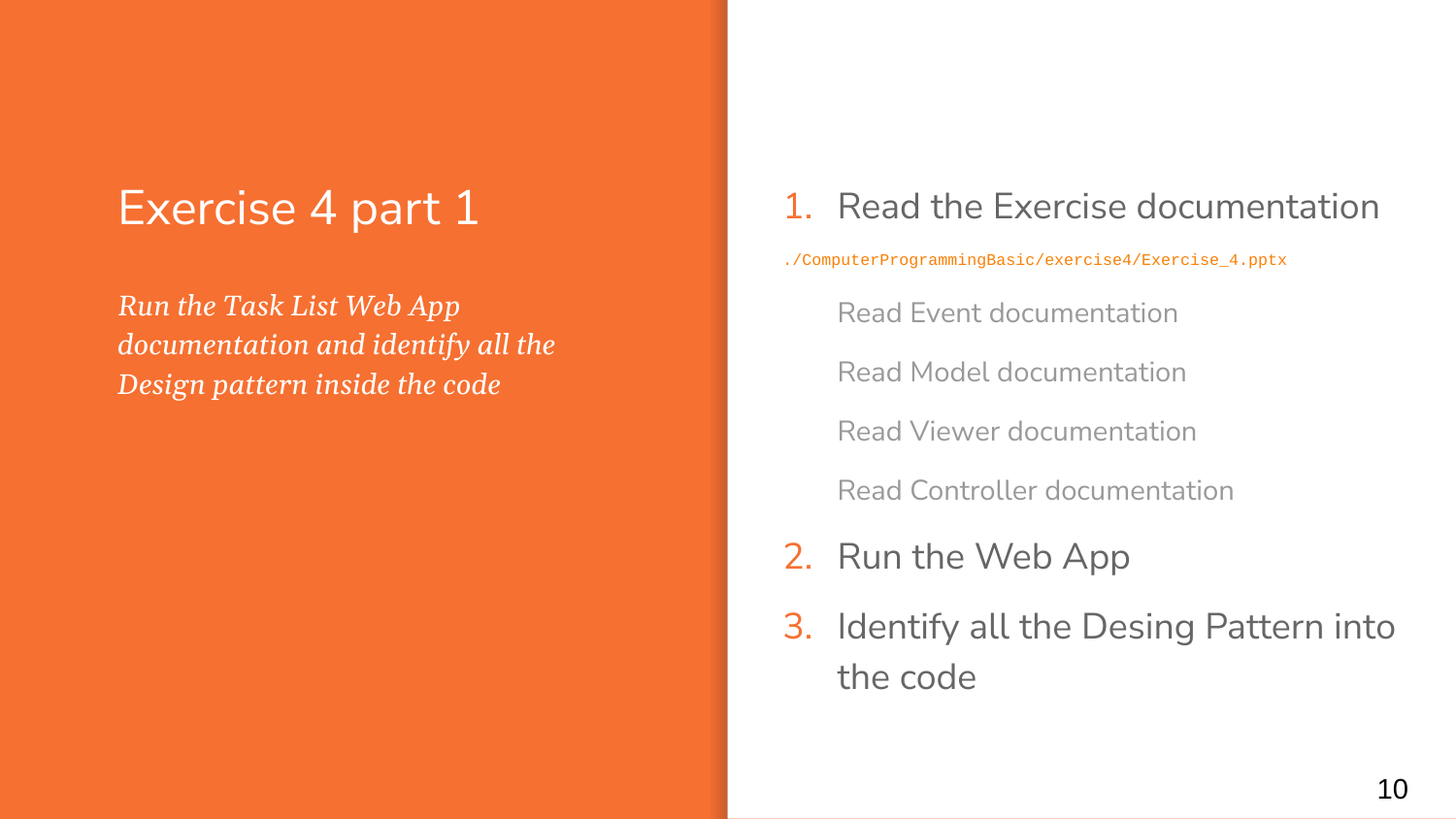

# Exercise 4 part 1
Read the Exercise documentation
./ComputerProgrammingBasic/exercise4/Exercise_4.pptx
Read Event documentation
Read Model documentation
Read Viewer documentation
Read Controller documentation
Run the Web App
Identify all the Desing Pattern into the code

Run the Task List Web App documentation and identify all the Design pattern inside the code
10